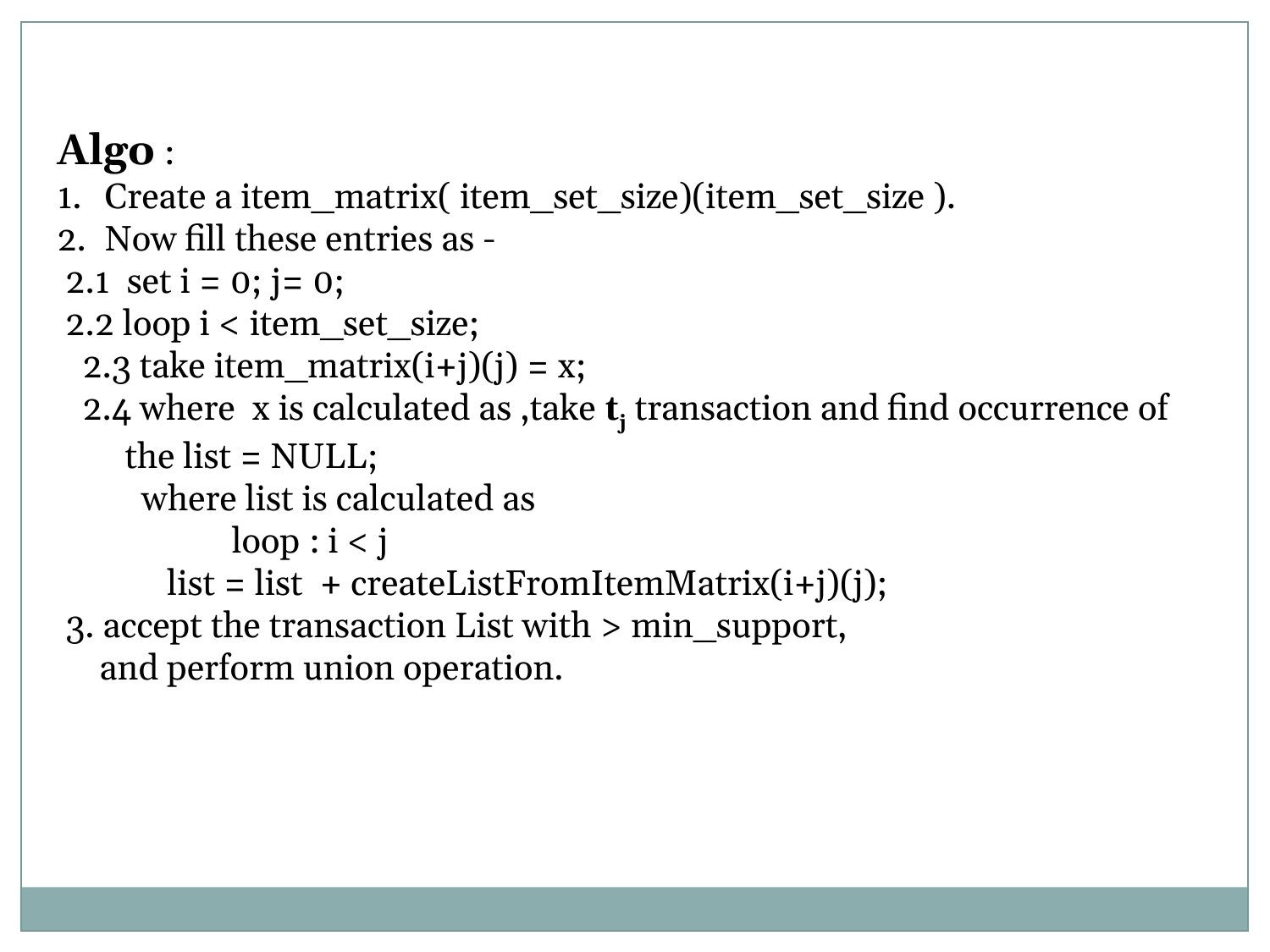

Algo :
Create a item_matrix( item_set_size)(item_set_size ).
Now fill these entries as -
 2.1  set i = 0; j= 0;
 2.2 loop i < item_set_size;
   2.3 take item_matrix(i+j)(j) = x;
   2.4 where  x is calculated as ,take tj transaction and find occurrence of
        the list = NULL;
          where list is calculated as
		loop : i < j
             list = list  + createListFromItemMatrix(i+j)(j);
 3. accept the transaction List with > min_support,
     and perform union operation.